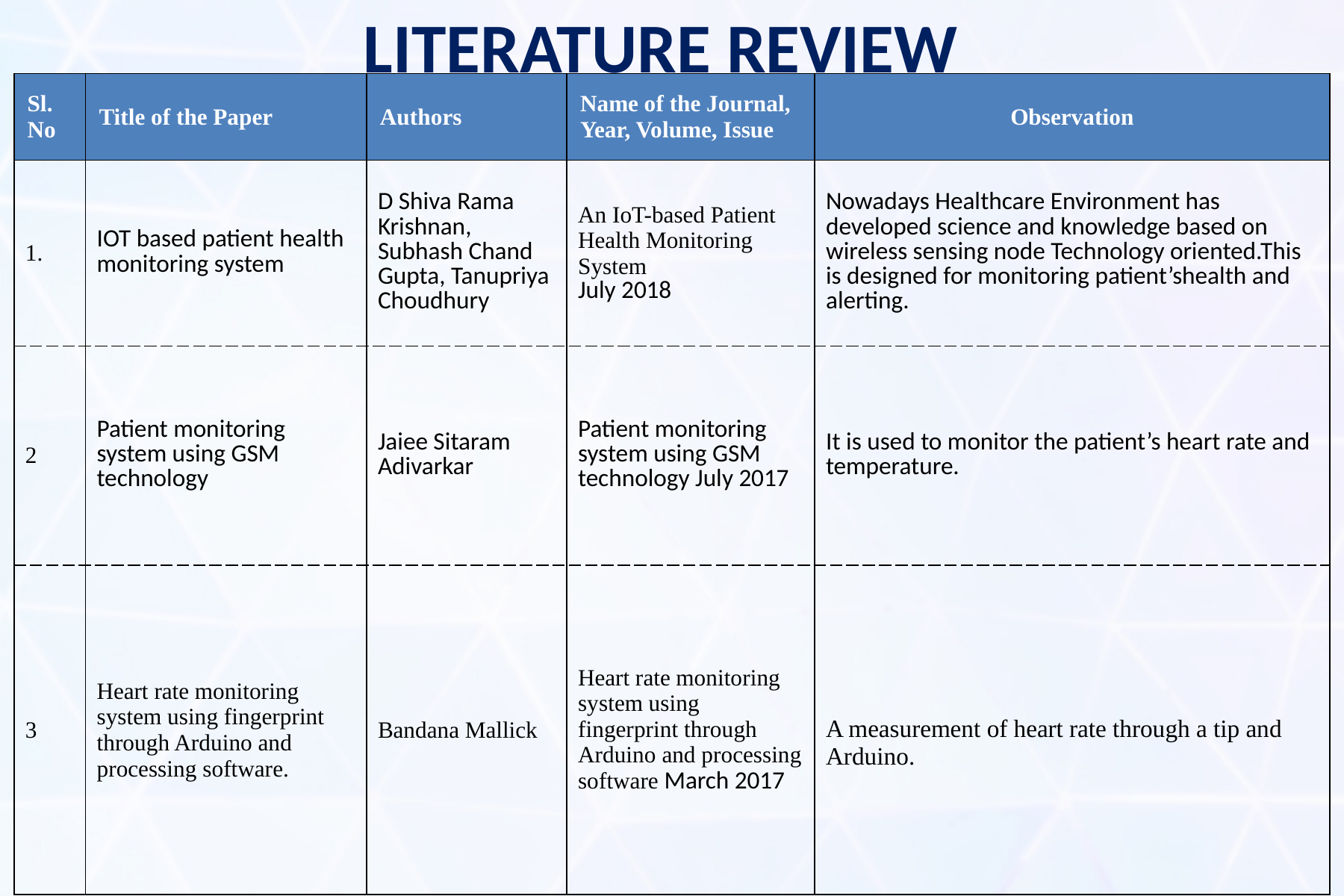

# LITERATURE REVIEW
| Sl. No | Title of the Paper | Authors | Name of the Journal, Year, Volume, Issue | Observation |
| --- | --- | --- | --- | --- |
| 1. | IOT based patient health monitoring system | D Shiva Rama Krishnan, Subhash Chand Gupta, Tanupriya Choudhury | An IoT-based Patient Health Monitoring System July 2018 | Nowadays Healthcare Environment has developed science and knowledge based on wireless sensing node Technology oriented.This is designed for monitoring patient’shealth and alerting. |
| 2 | Patient monitoring system using GSM technology | Jaiee Sitaram Adivarkar | Patient monitoring system using GSM technology July 2017 | It is used to monitor the patient’s heart rate and temperature. |
| 3 | Heart rate monitoring system using fingerprint through Arduino and processing software. | Bandana Mallick | Heart rate monitoring system using fingerprint through Arduino and processing software March 2017 | A measurement of heart rate through a tip and Arduino. |